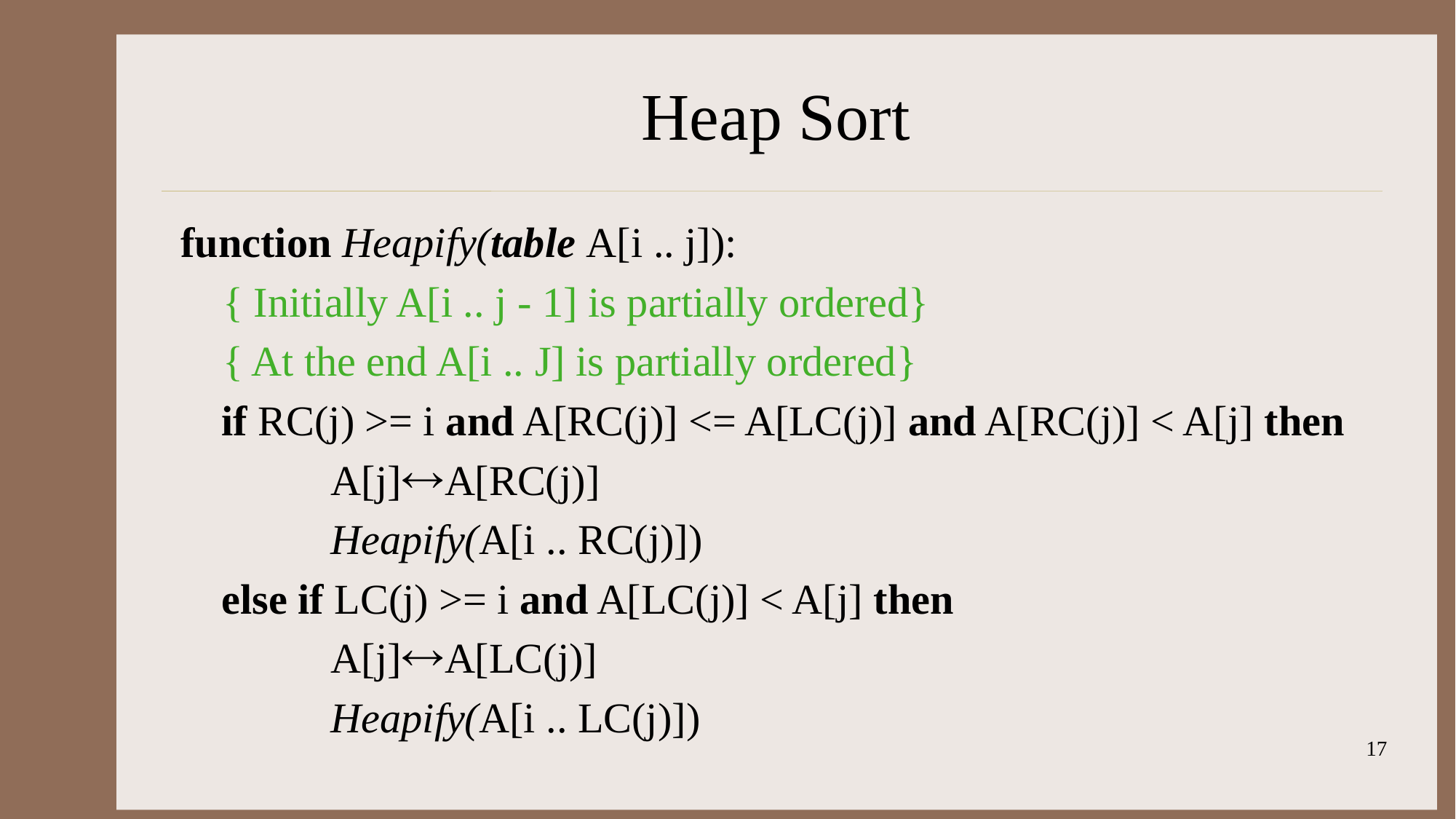

# Heap Sort
function Heapify(table A[i .. j]):
    { Initially A[i .. j - 1] is partially ordered}
    { At the end A[i .. J] is partially ordered}
	if RC(j) >= i and A[RC(j)] <= A[LC(j)] and A[RC(j)] < A[j] then
		A[j]↔A[RC(j)]
		Heapify(A[i .. RC(j)])
	else if LC(j) >= i and A[LC(j)] < A[j] then
		A[j]↔A[LC(j)]
		Heapify(A[i .. LC(j)])
17